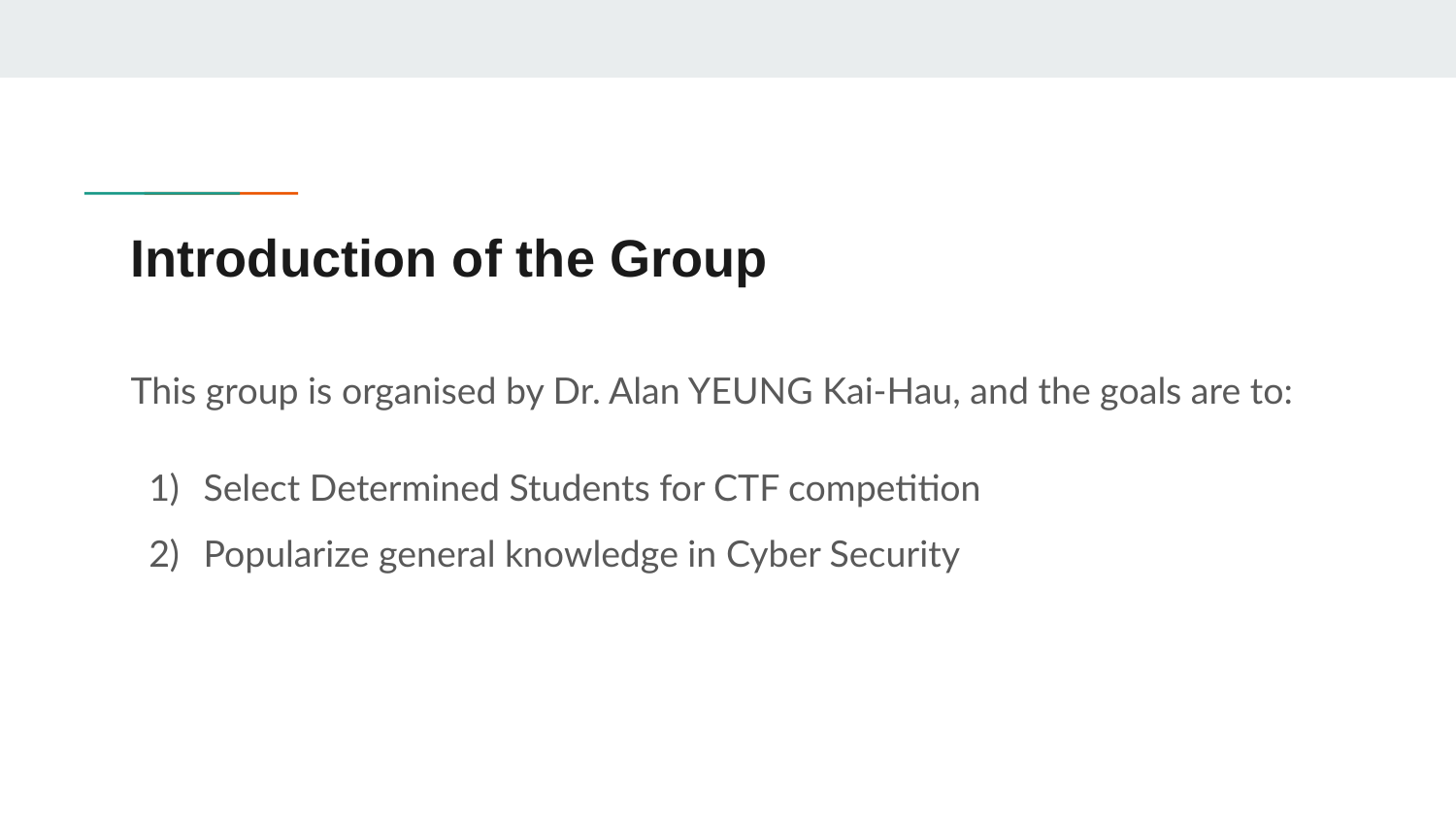

# Introduction of the Group
This group is organised by Dr. Alan YEUNG Kai-Hau, and the goals are to:
Select Determined Students for CTF competition
Popularize general knowledge in Cyber Security